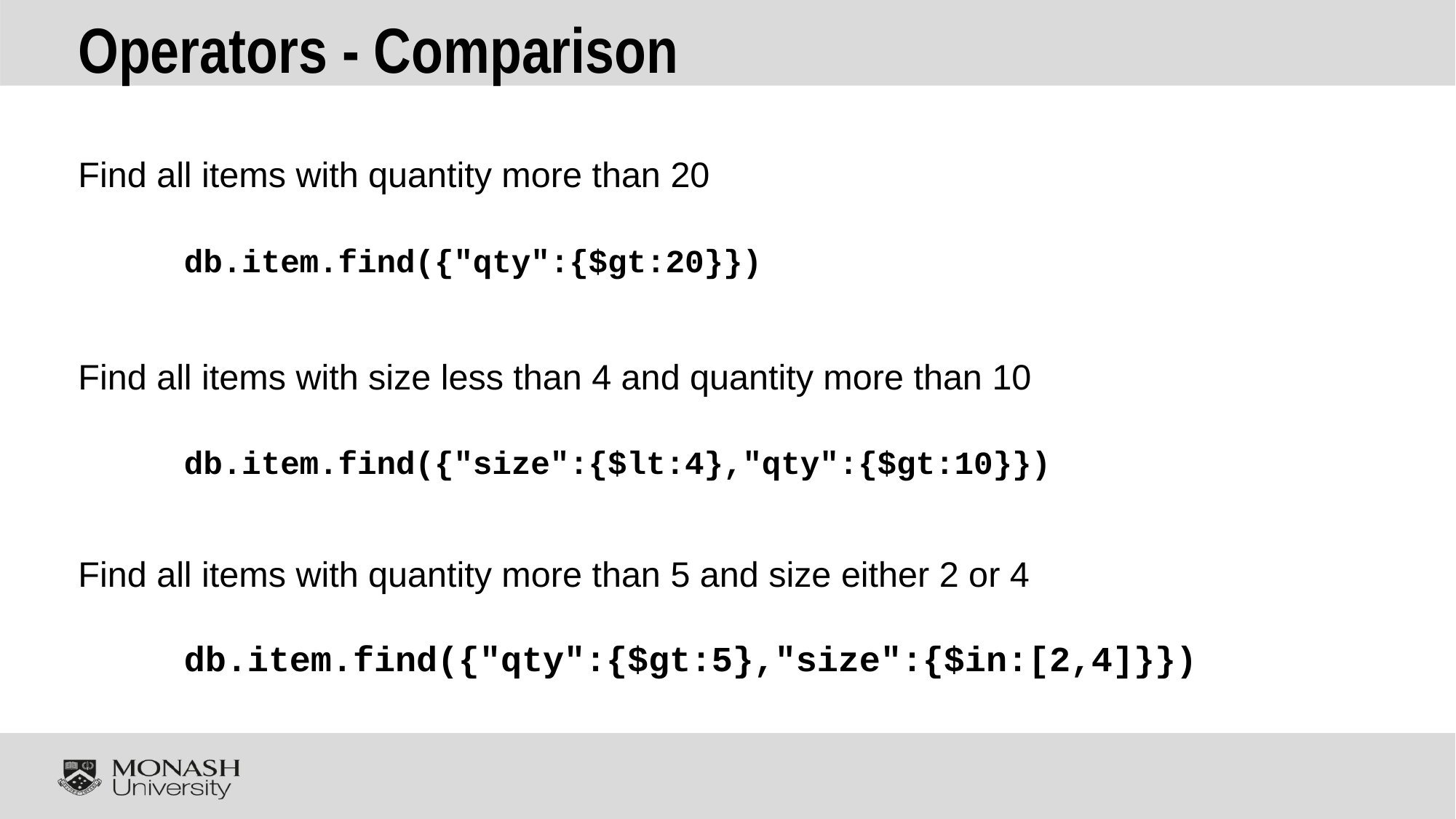

# Operators - Comparison
Find all items with quantity more than 20

	db.item.find({"qty":{$gt:20}})

Find all items with size less than 4 and quantity more than 10

	db.item.find({"size":{$lt:4},"qty":{$gt:10}})

Find all items with quantity more than 5 and size either 2 or 4

	db.item.find({"qty":{$gt:5},"size":{$in:[2,4]}})